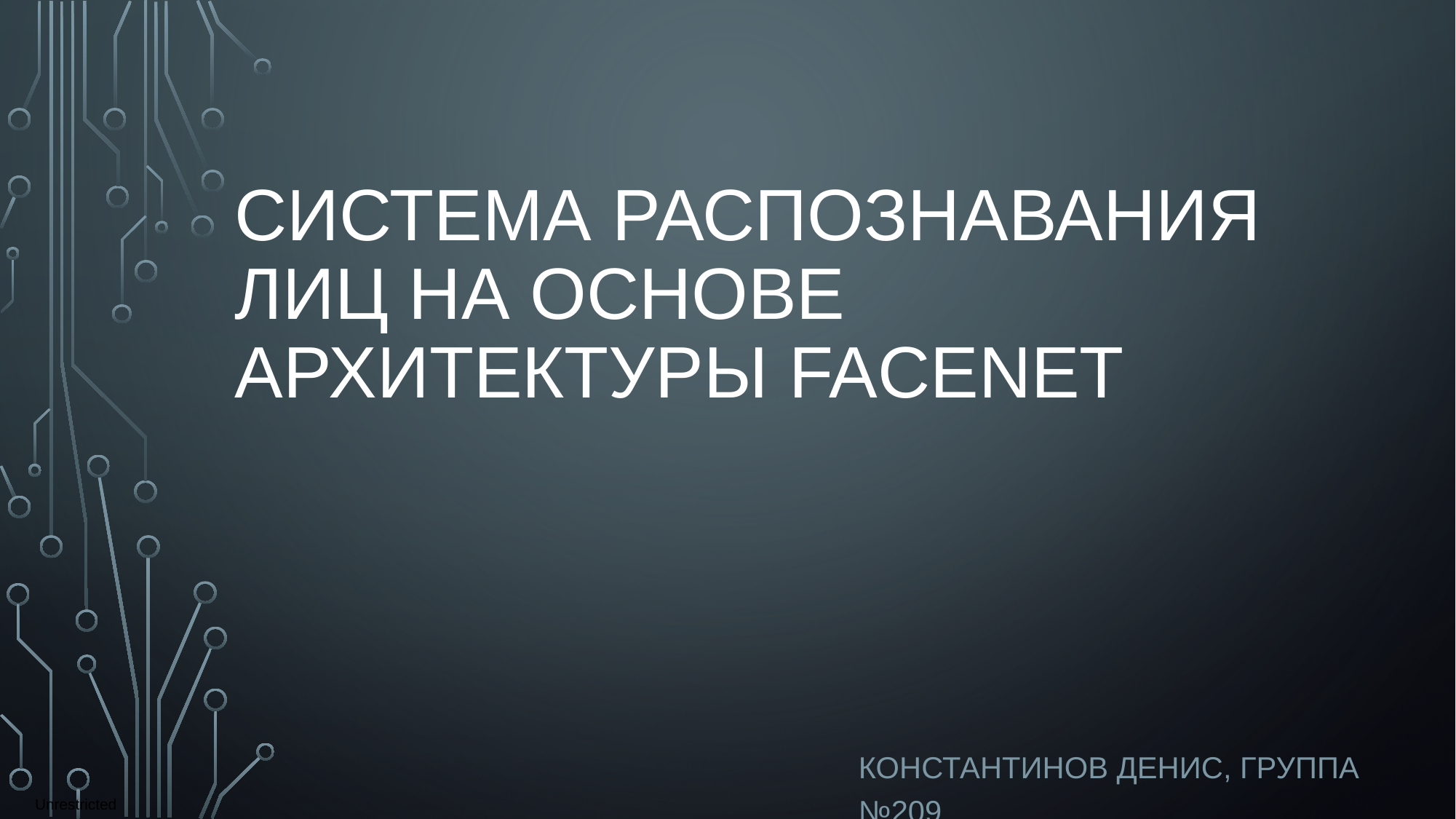

# Система распознавания лиц на основе архитектуры facenet
Константинов Денис, группа №209

Unrestricted